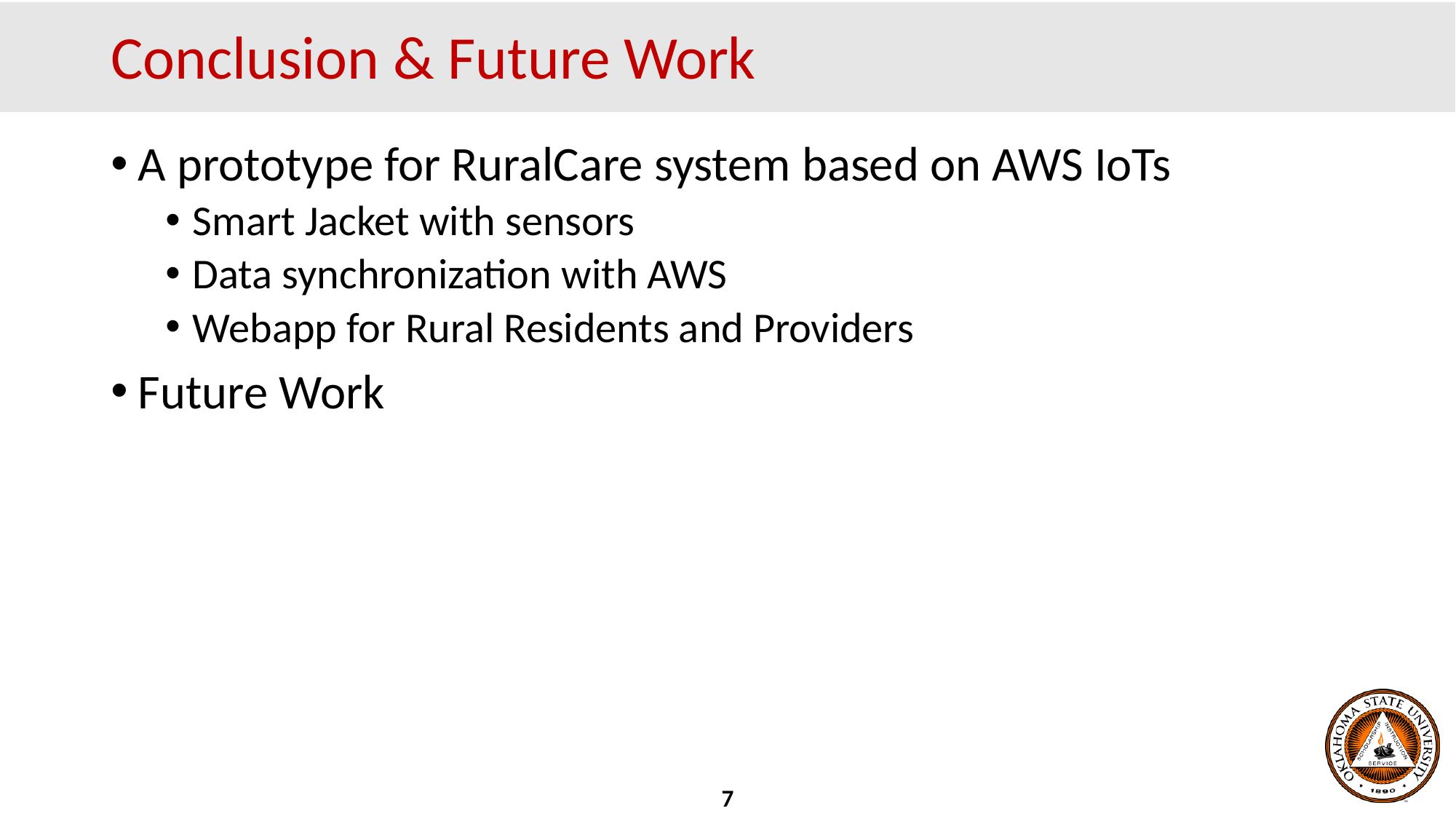

# Conclusion & Future Work
A prototype for RuralCare system based on AWS IoTs
Smart Jacket with sensors
Data synchronization with AWS
Webapp for Rural Residents and Providers
Future Work

7